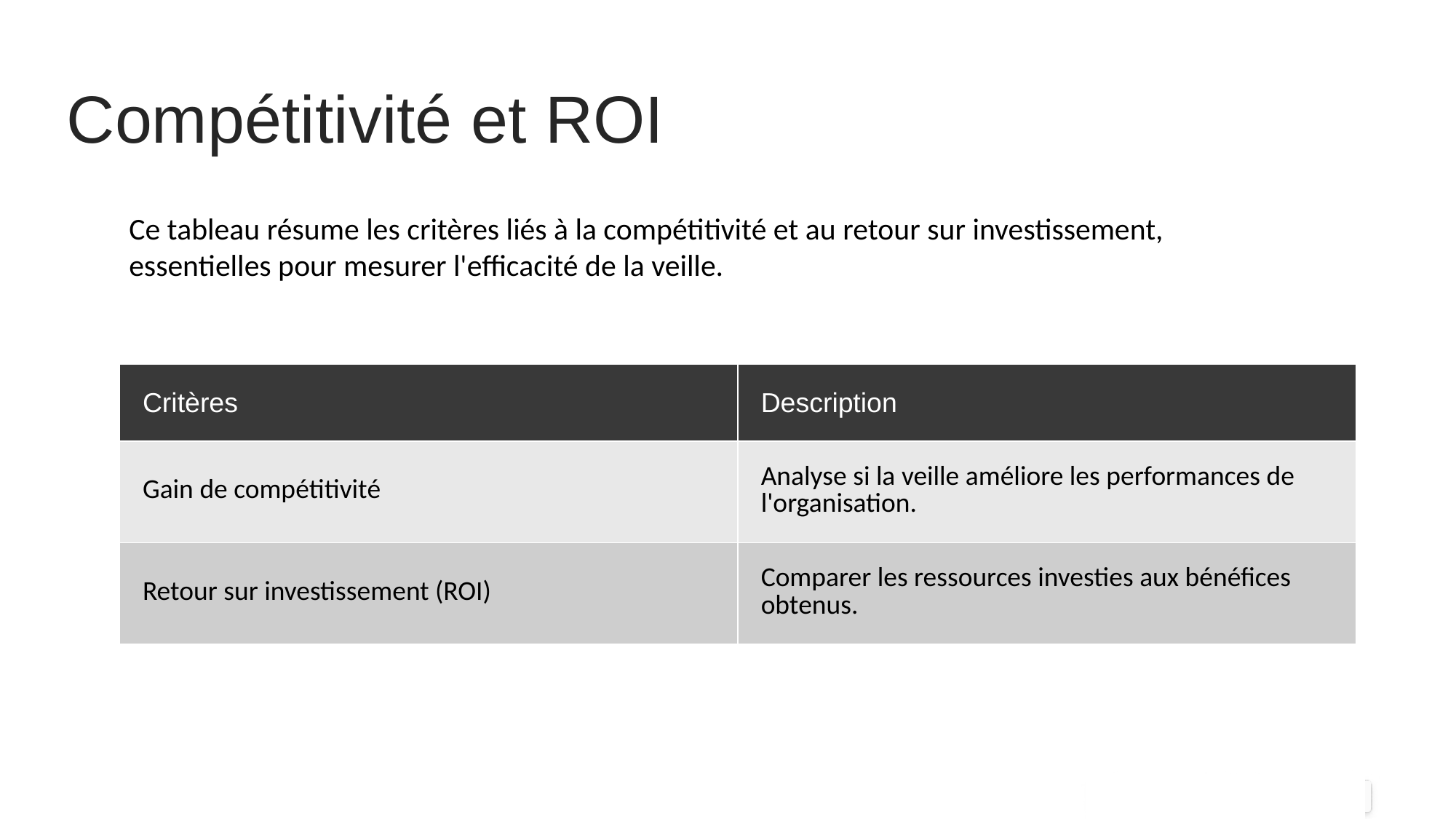

Compétitivité et ROI

Ce tableau résume les critères liés à la compétitivité et au retour sur investissement, essentielles pour mesurer l'efficacité de la veille.
| Critères | Description |
| --- | --- |
| Gain de compétitivité | Analyse si la veille améliore les performances de l'organisation. |
| Retour sur investissement (ROI) | Comparer les ressources investies aux bénéfices obtenus. |